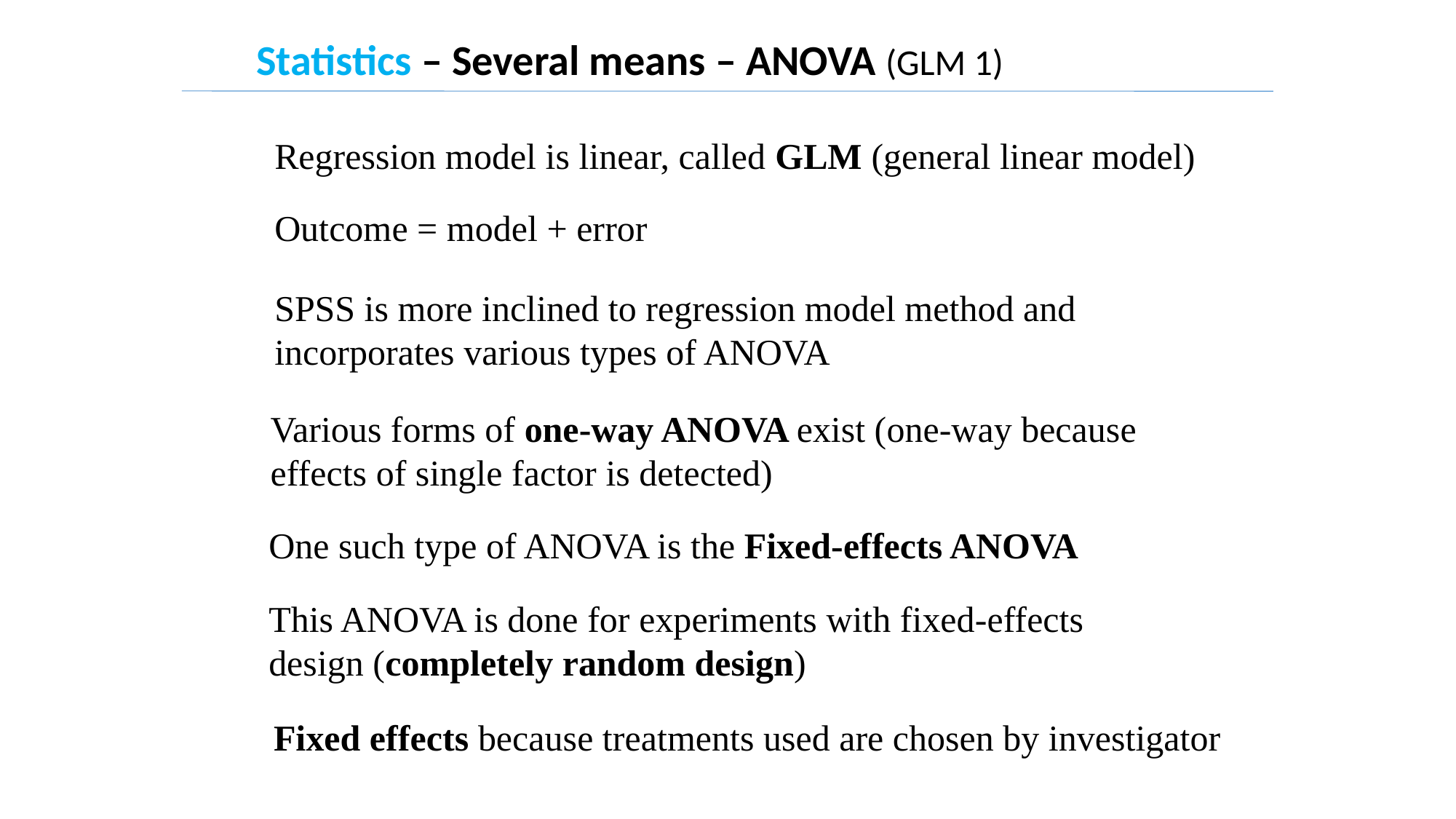

Statistics – Several means – ANOVA (GLM 1)
Regression model is linear, called GLM (general linear model)

Outcome = model + error
SPSS is more inclined to regression model method and incorporates various types of ANOVA
Various forms of one-way ANOVA exist (one-way because effects of single factor is detected)
One such type of ANOVA is the Fixed-effects ANOVA
This ANOVA is done for experiments with fixed-effects design (completely random design)
Fixed effects because treatments used are chosen by investigator